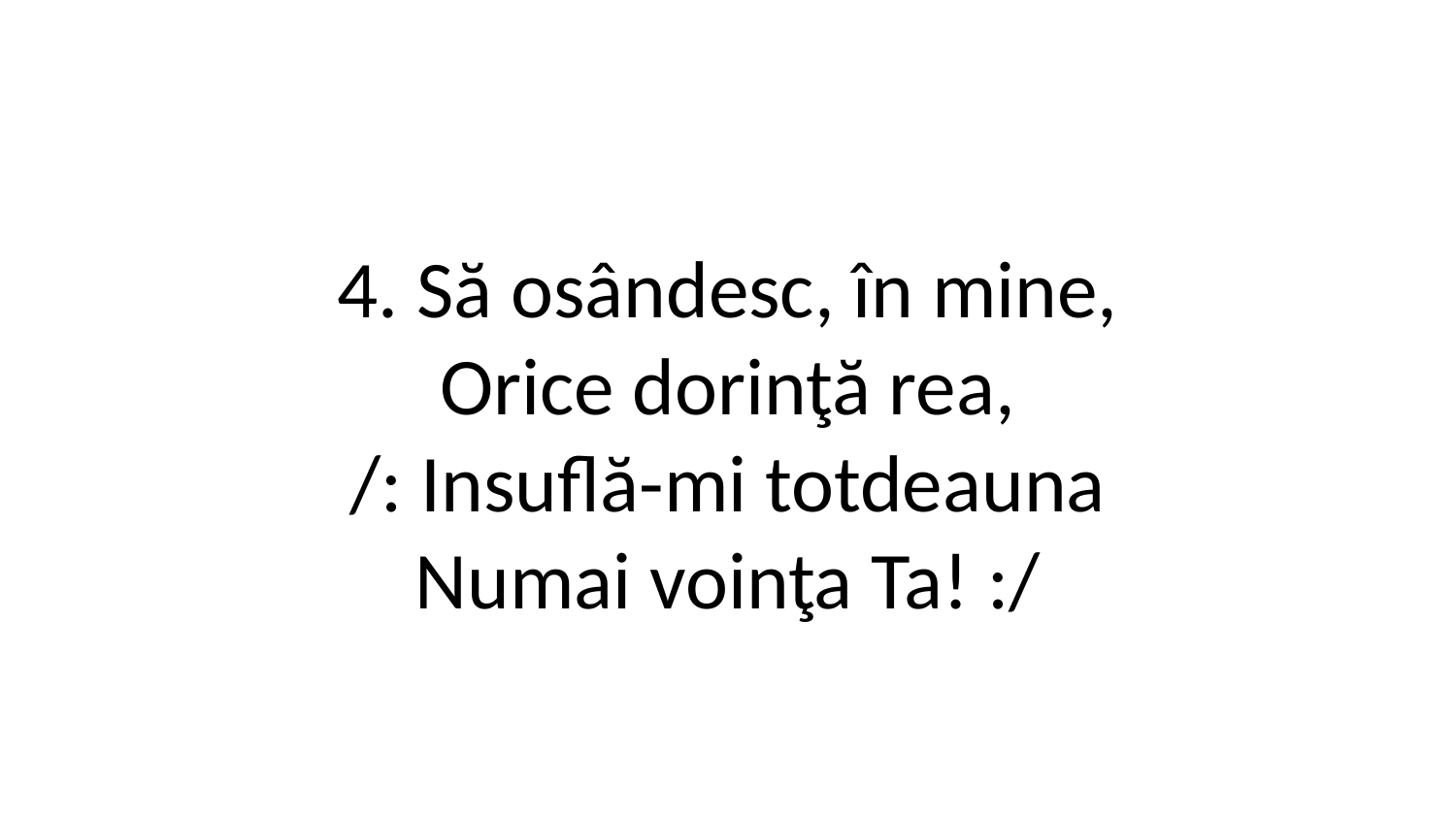

4. Să osândesc, în mine,
Orice dorinţă rea,
/: Insuflă-mi totdeauna
Numai voinţa Ta! :/